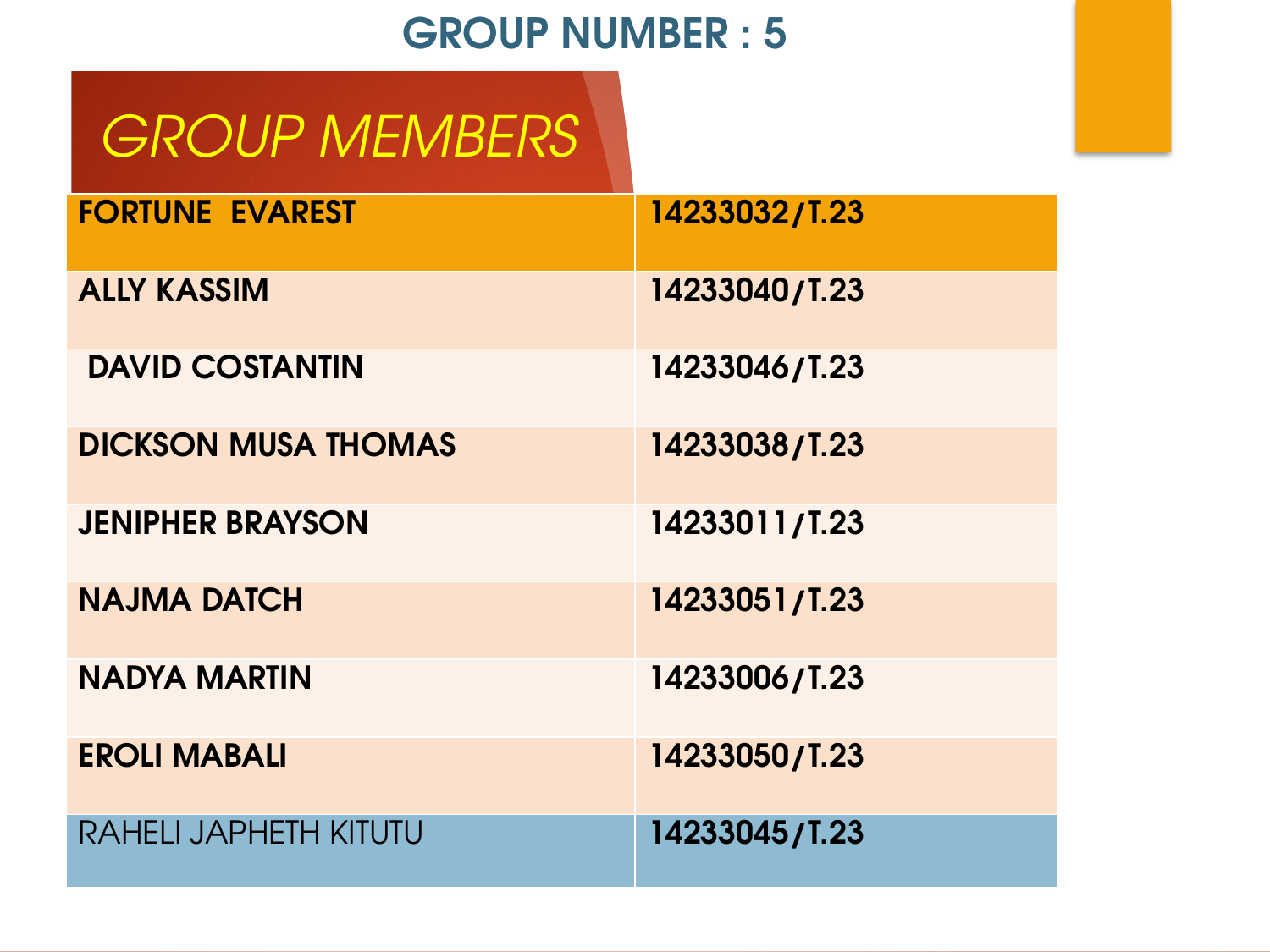

GROUP NUMBER : 5
# GROUP MEMBERS
| FORTUNE EVAREST | 14233032/T.23 |
| --- | --- |
| ALLY KASSIM | 14233040/T.23 |
| DAVID COSTANTIN | 14233046/T.23 |
| DICKSON MUSA THOMAS | 14233038/T.23 |
| JENIPHER BRAYSON | 14233011/T.23 |
| NAJMA DATCH | 14233051/T.23 |
| NADYA MARTIN | 14233006/T.23 |
| EROLI MABALI | 14233050/T.23 |
| RAHELI JAPHETH KITUTU | 14233045/T.23 |
| --- | --- |